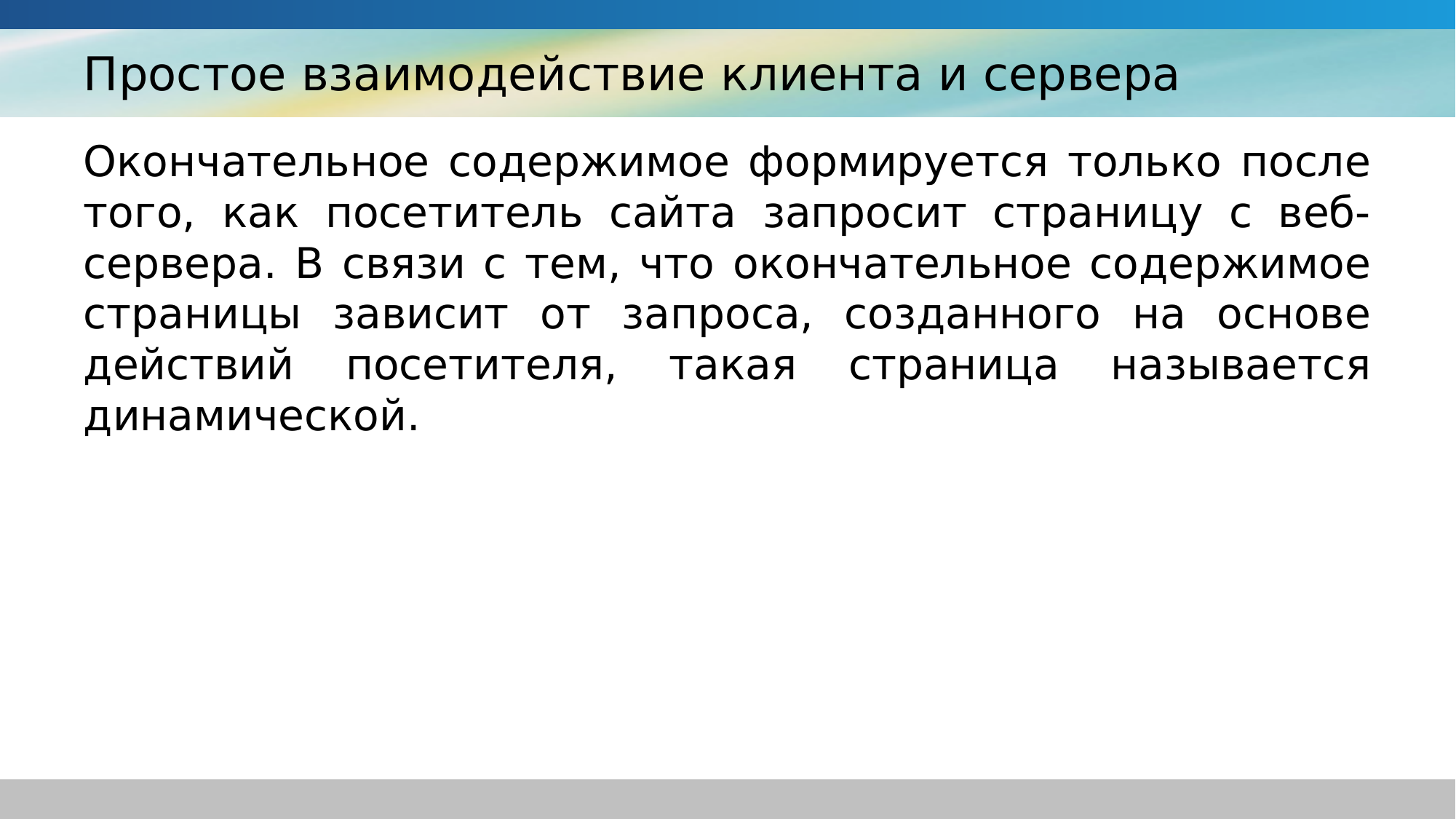

# Простое взаимодействие клиента и сервера
Окончательное содержимое формируется только после того, как посетитель сайта запросит страницу с веб-сервера. В связи с тем, что окончательное содержимое страницы зависит от запроса, созданного на основе действий посетителя, такая страница называется динамической.